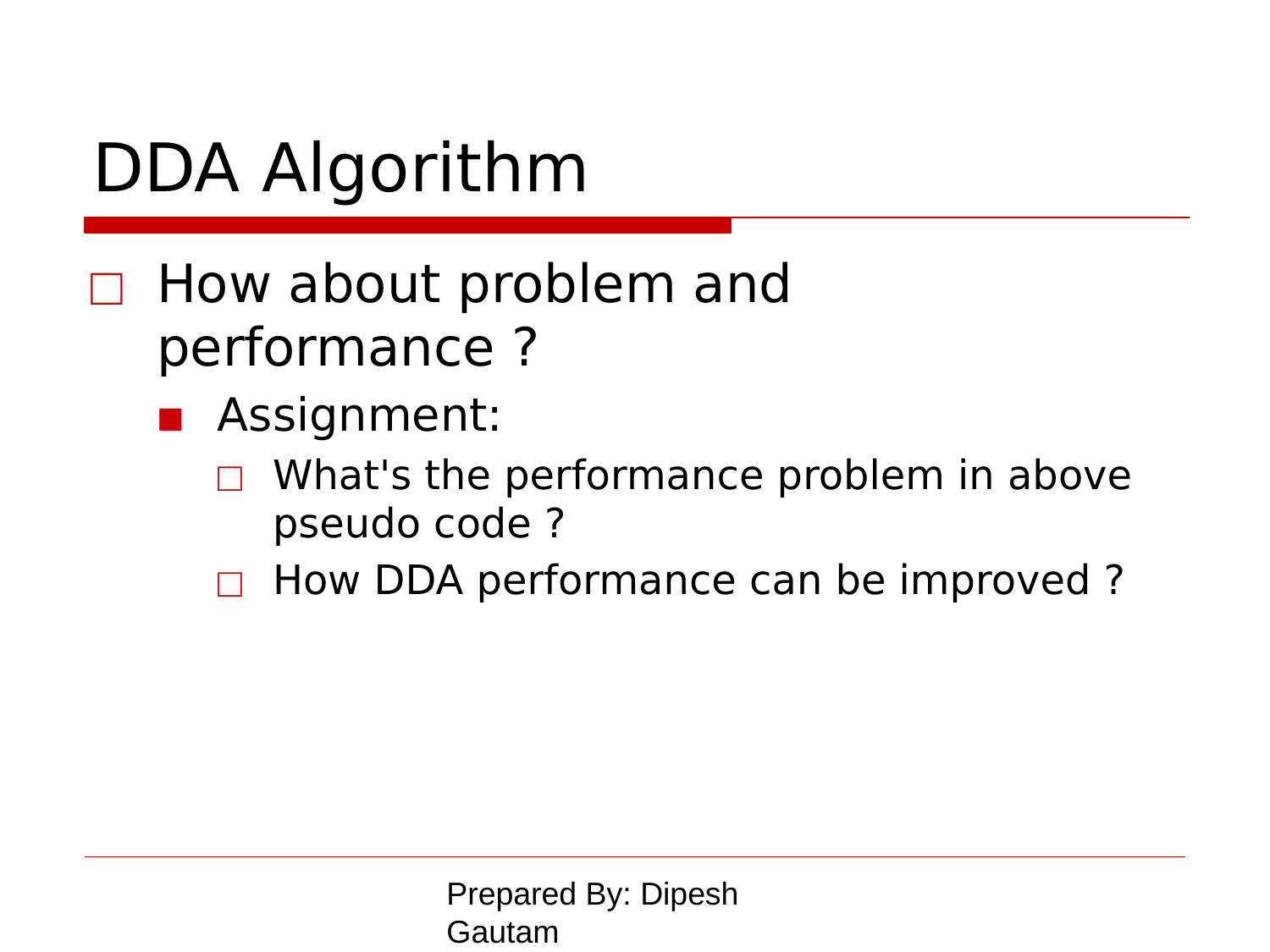

# DDA Algorithm
How about problem and performance ?
Assignment:
What's the performance problem in above pseudo code ?
How DDA performance can be improved ?

Prepared By: Dipesh Gautam